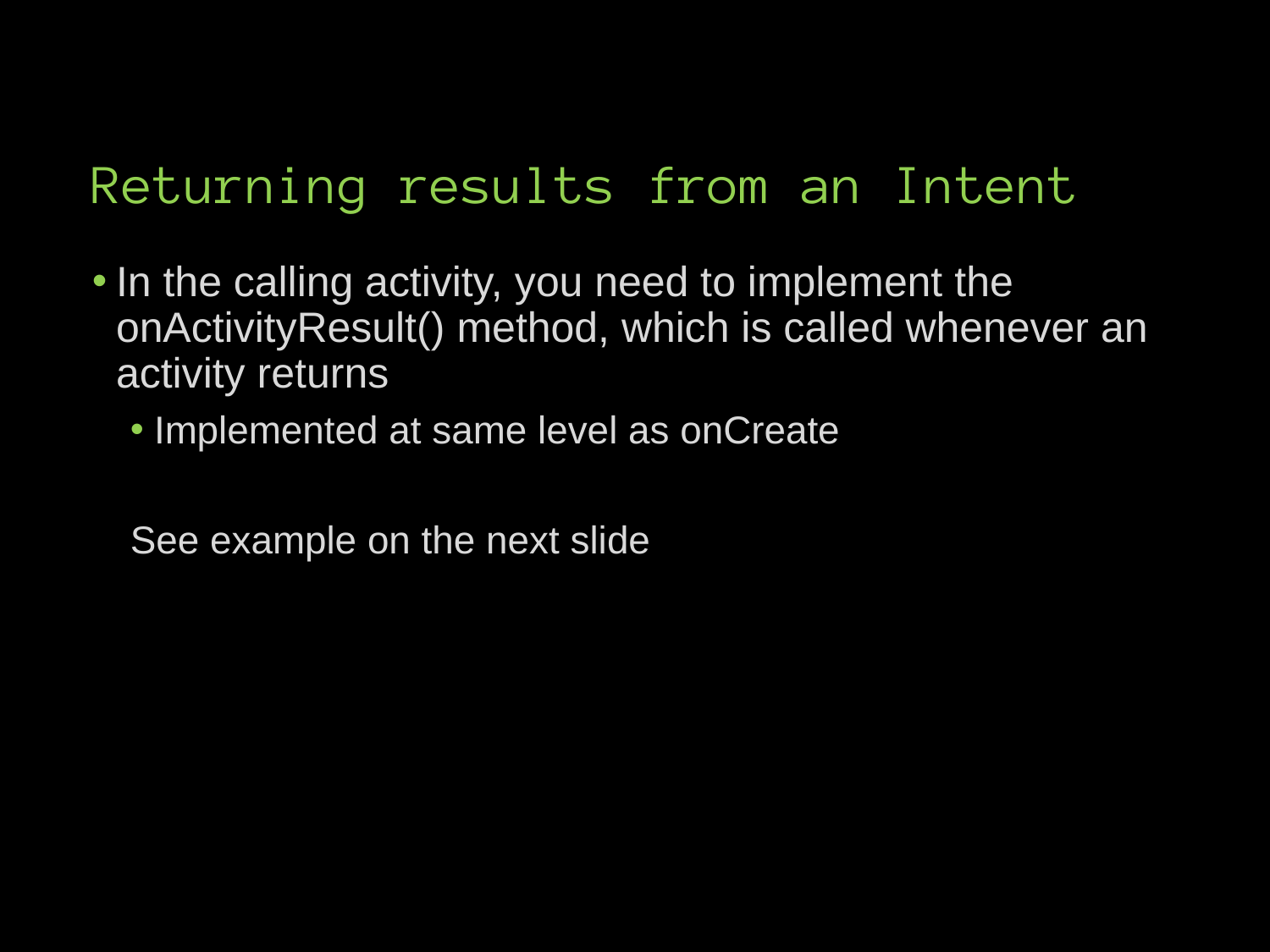

# Returning results from an Intent
In the calling activity, you need to implement the onActivityResult() method, which is called whenever an activity returns
Implemented at same level as onCreate

See example on the next slide